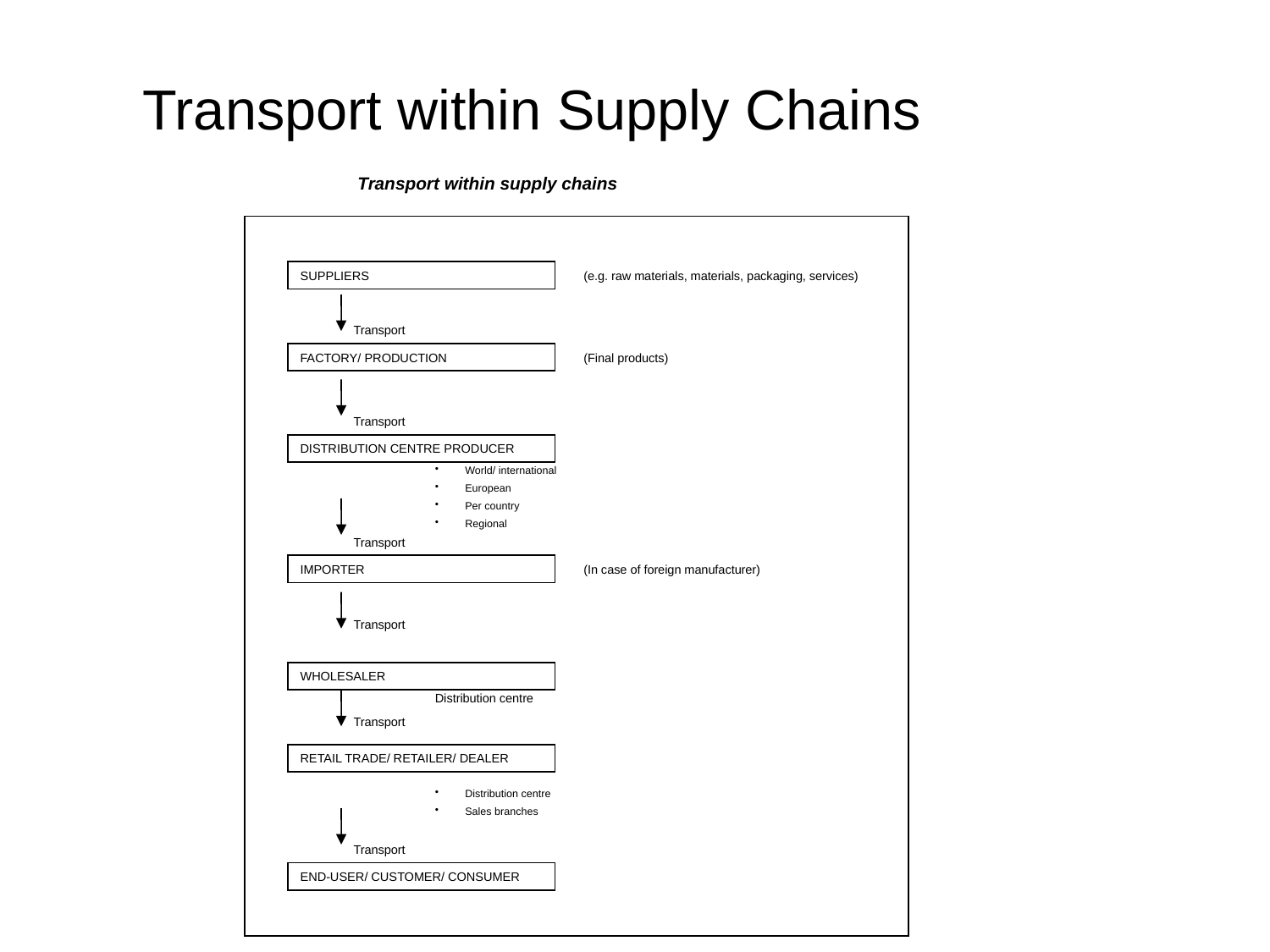

# Transport within Supply Chains
Transport within supply chains

SUPPLIERS
(e.g. raw materials, materials, packaging, services)

Transport
FACTORY/ PRODUCTION
(Final products)

Transport
DISTRIBUTION CENTRE PRODUCER
World/ international
European
Per country
Regional

Transport
IMPORTER
(In case of foreign manufacturer)

Transport
WHOLESALER
Distribution centre

Transport
RETAIL TRADE/ RETAILER/ DEALER
Distribution centre
Sales branches

Transport
END-USER/ CUSTOMER/ CONSUMER